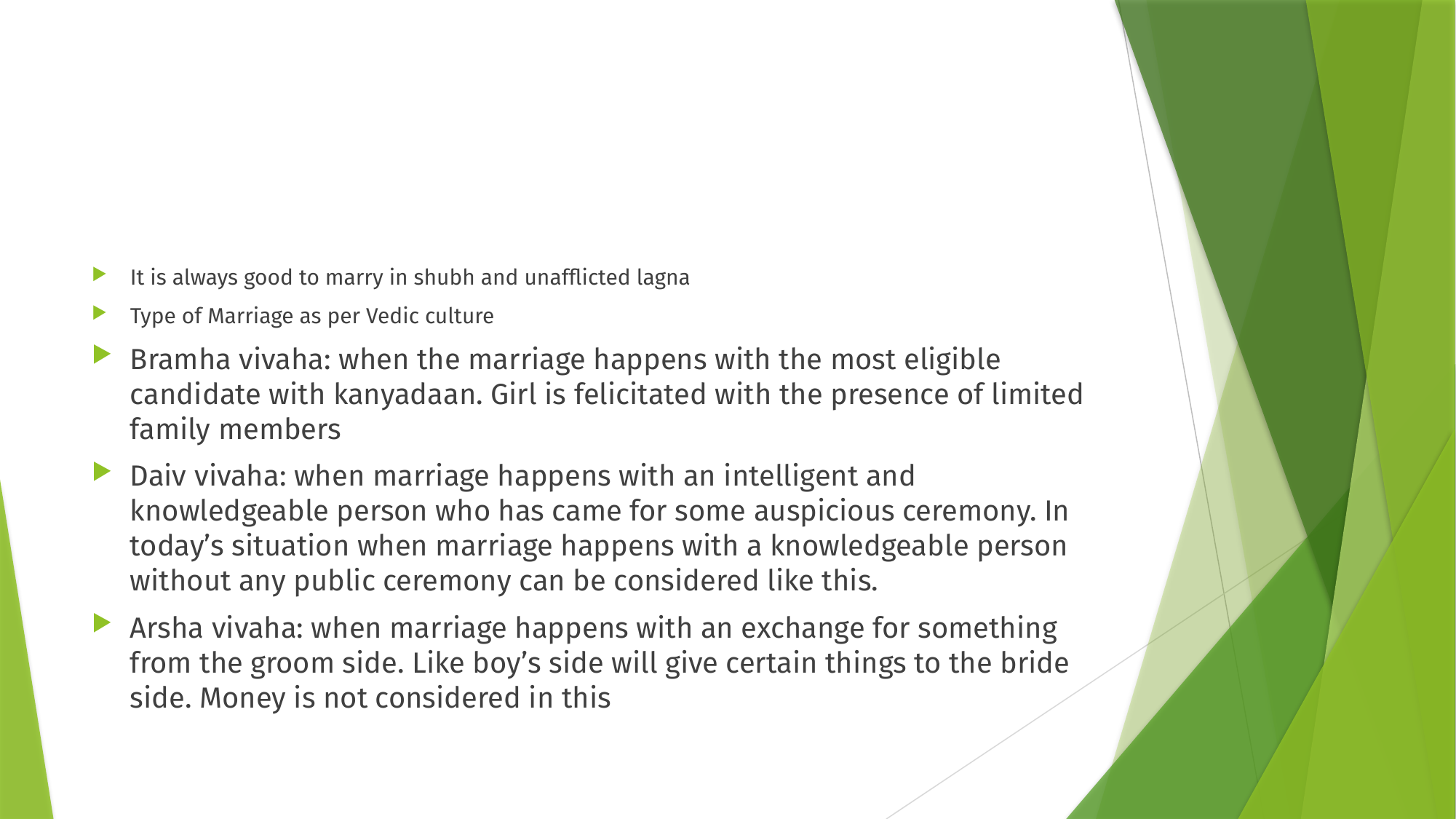

#
It is always good to marry in shubh and unafflicted lagna
Type of Marriage as per Vedic culture
Bramha vivaha: when the marriage happens with the most eligible candidate with kanyadaan. Girl is felicitated with the presence of limited family members
Daiv vivaha: when marriage happens with an intelligent and knowledgeable person who has came for some auspicious ceremony. In today’s situation when marriage happens with a knowledgeable person without any public ceremony can be considered like this.
Arsha vivaha: when marriage happens with an exchange for something from the groom side. Like boy’s side will give certain things to the bride side. Money is not considered in this